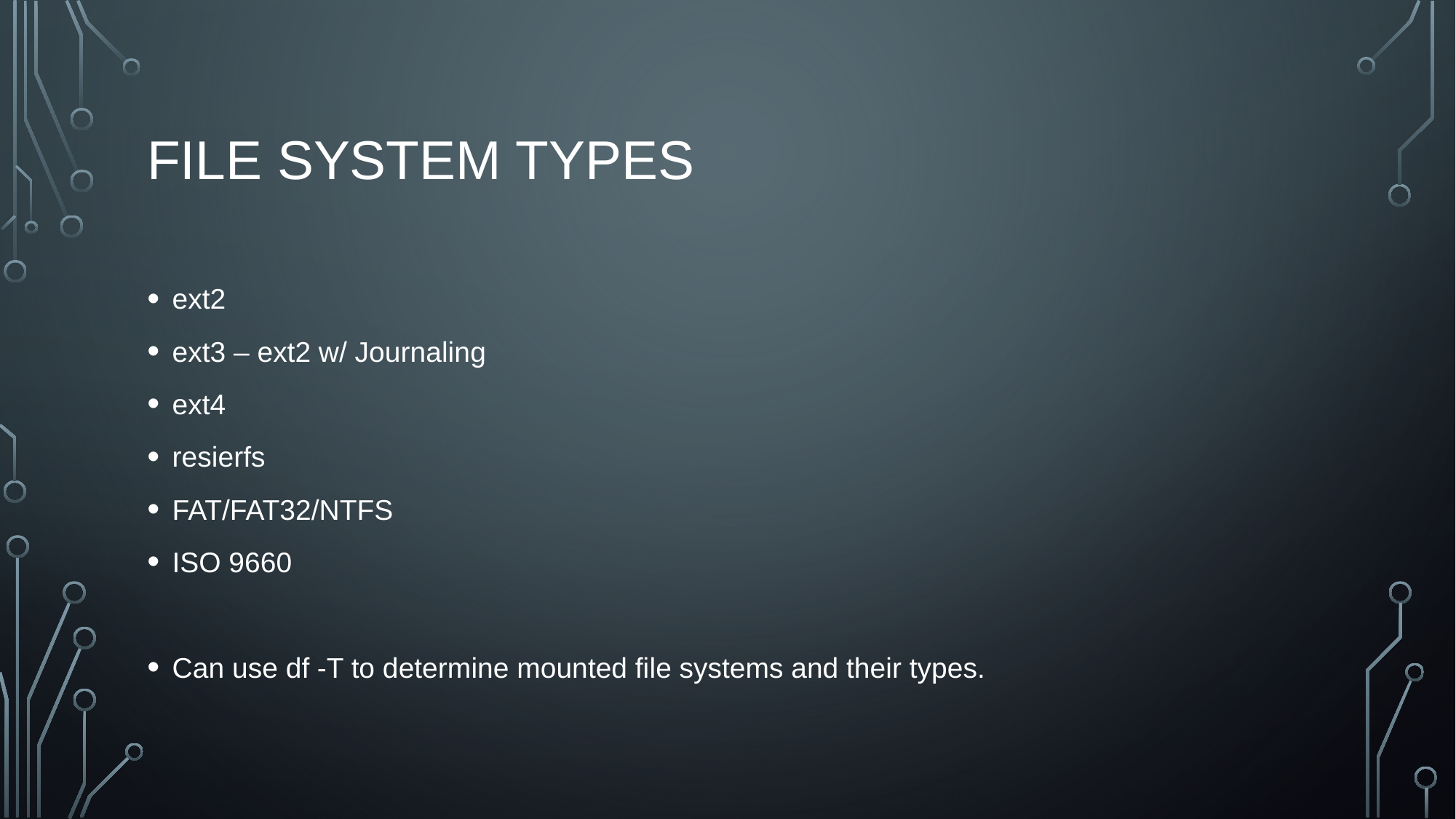

# File System Types
ext2
ext3 – ext2 w/ Journaling
ext4
resierfs
FAT/FAT32/NTFS
ISO 9660

Can use df -T to determine mounted file systems and their types.